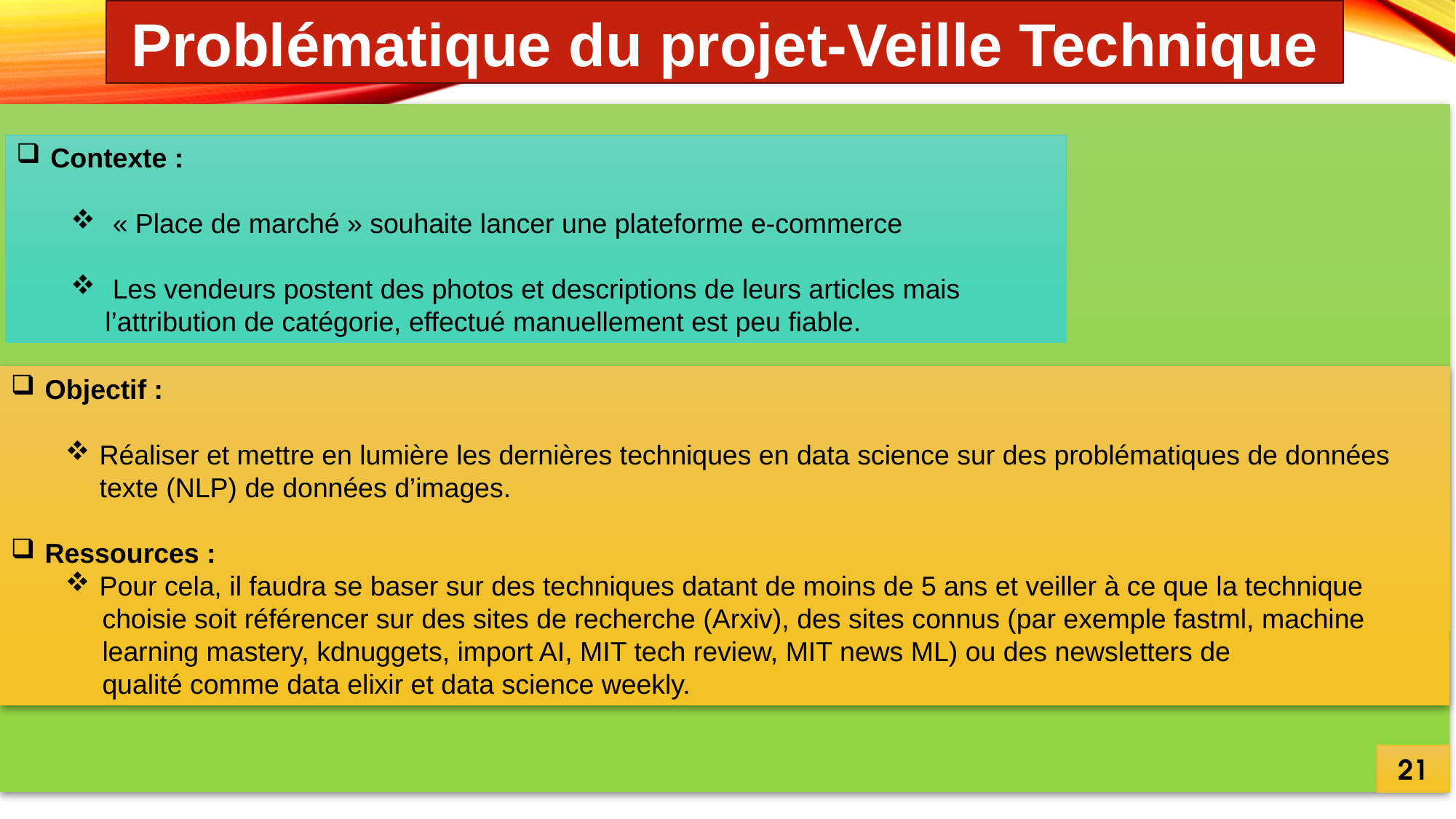

Problématique du projet-Veille Technique

Contexte :

 « Place de marché » souhaite lancer une plateforme e-commerce

 Les vendeurs postent des photos et descriptions de leurs articles mais l’attribution de catégorie, effectué manuellement est peu fiable.
Objectif :

Réaliser et mettre en lumière les dernières techniques en data science sur des problématiques de données texte (NLP) de données d’images.

Ressources :
Pour cela, il faudra se baser sur des techniques datant de moins de 5 ans et veiller à ce que la technique
            choisie soit référencer sur des sites de recherche (Arxiv), des sites connus (par exemple fastml, machine
            learning mastery, kdnuggets, import AI, MIT tech review, MIT news ML) ou des newsletters de
            qualité comme data elixir et data science weekly.
21
1